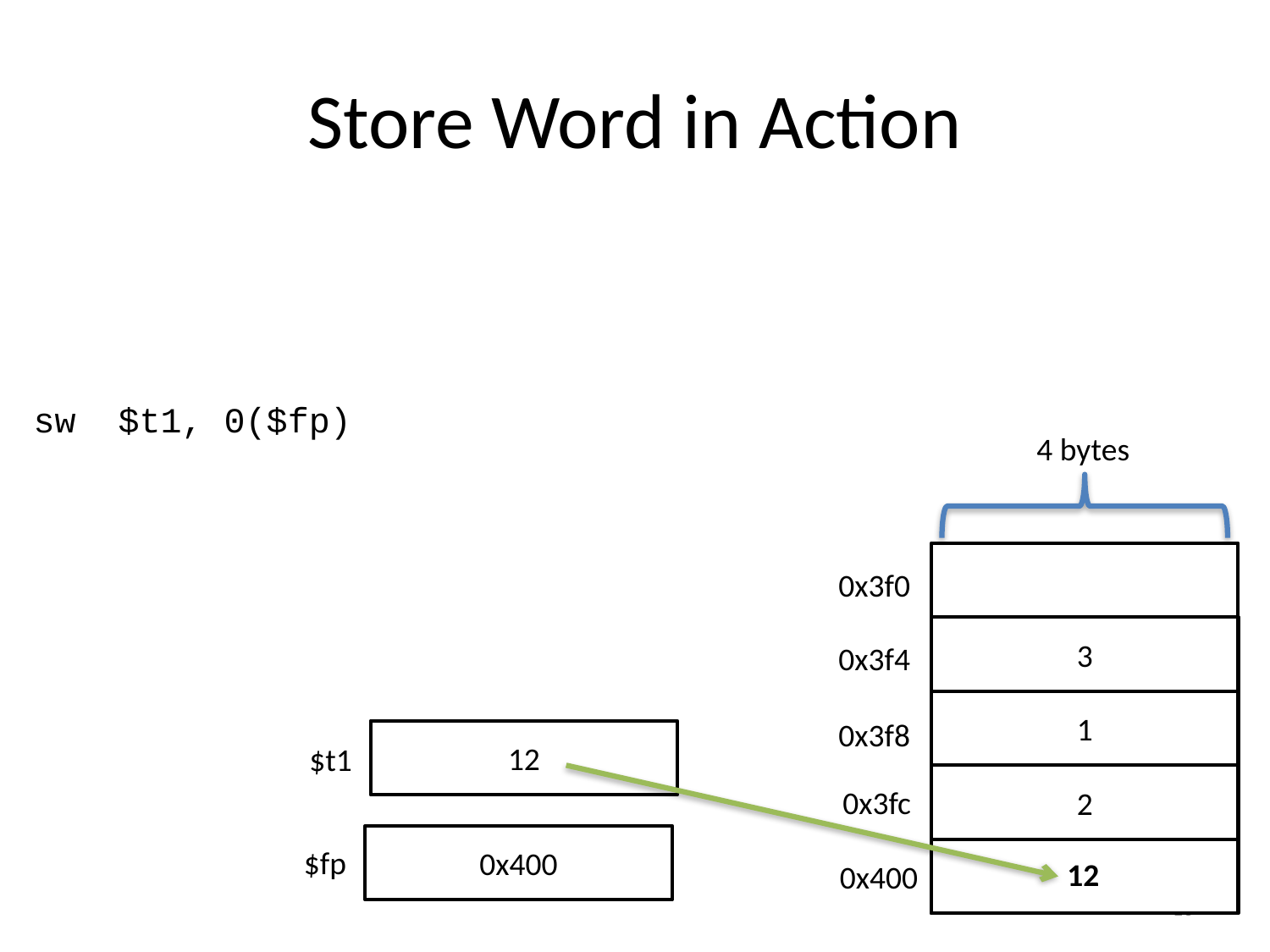

# Store Word in Action

sw  $t1, 0($fp)
4 bytes

0x3f0
3
0x3f4
1
0x3f8
12
$t1
2
0x3fc
0x400
$fp
6
12
0x400
10